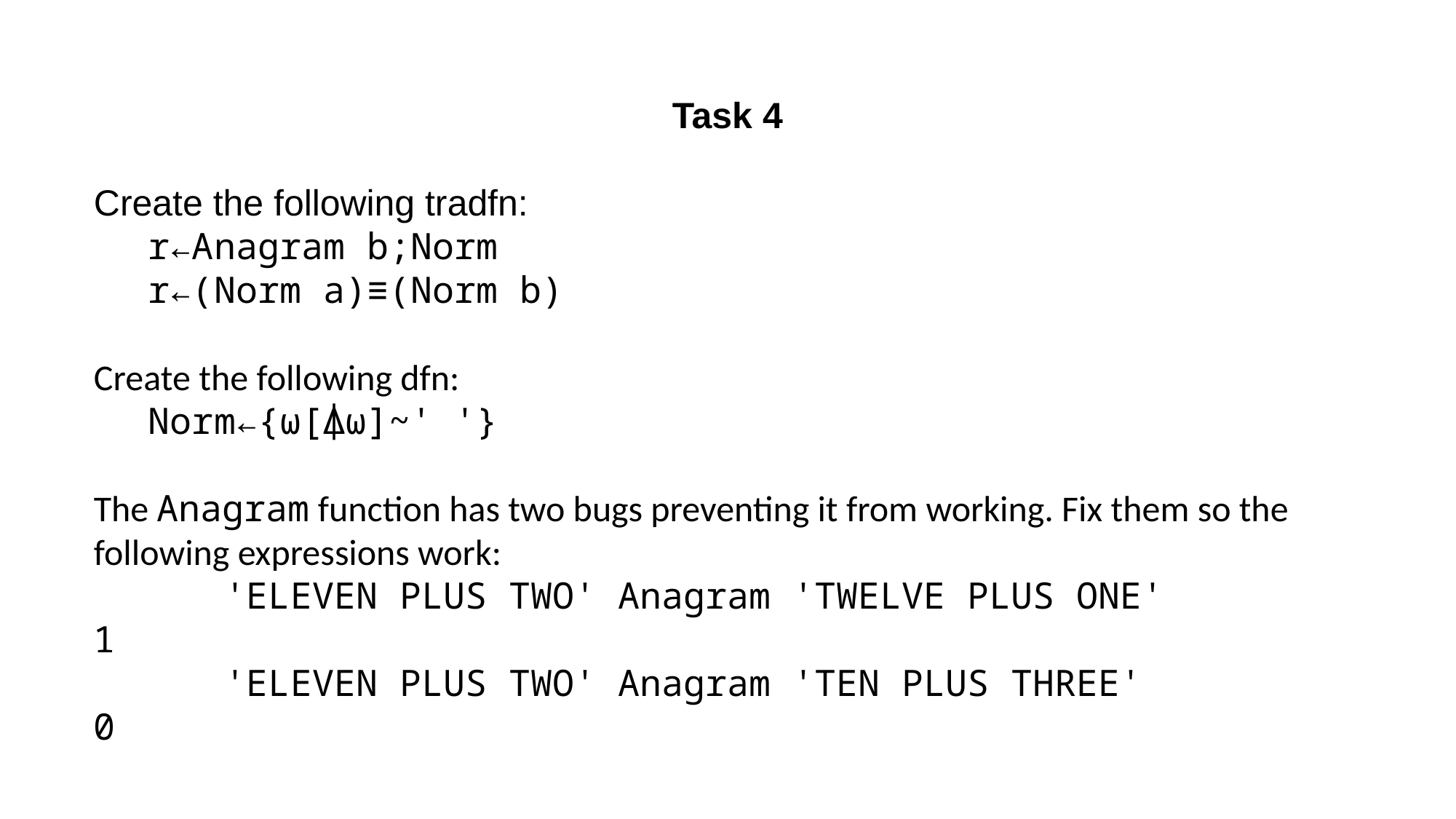

Task 4

Create the following tradfn:
r←Anagram b;Norm
r←(Norm a)≡(Norm b)

Create the following dfn:
Norm←{⍵[⍋⍵]~' '}

The Anagram function has two bugs preventing it from working. Fix them so the following expressions work:
      'ELEVEN PLUS TWO' Anagram 'TWELVE PLUS ONE'
1
      'ELEVEN PLUS TWO' Anagram 'TEN PLUS THREE'
0